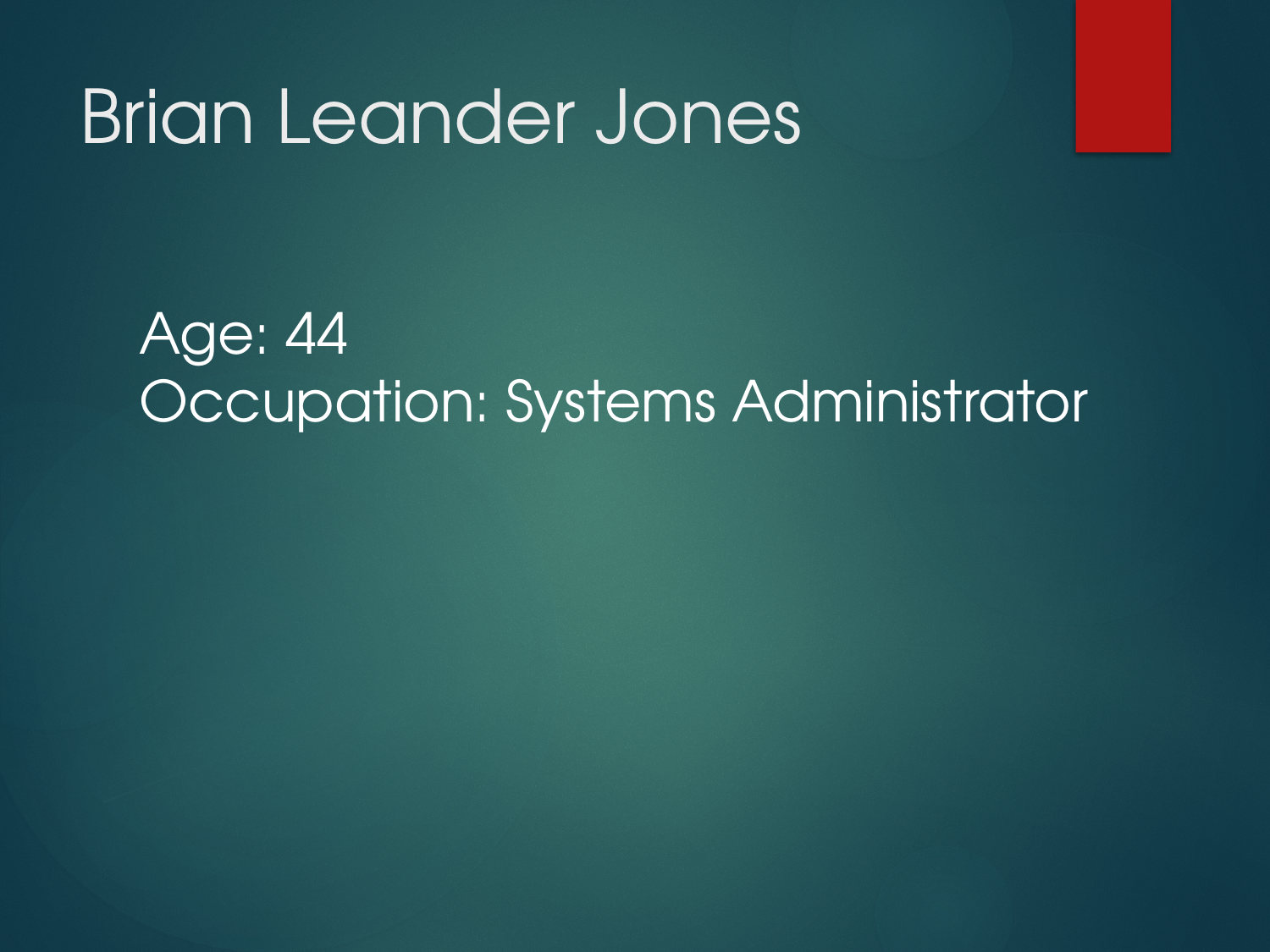

# Brian Leander Jones

Age: 44
Occupation: Systems Administrator